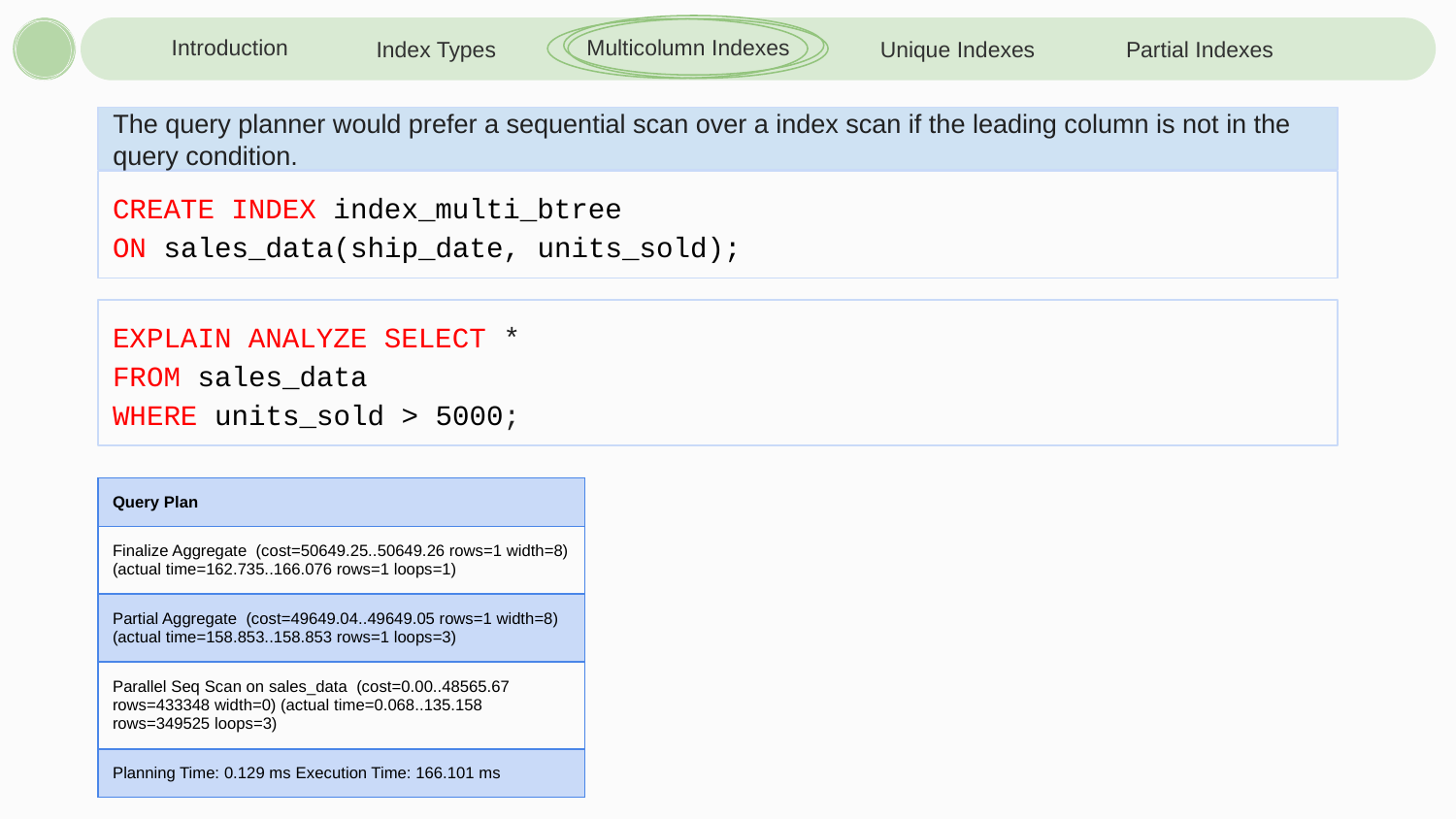

Introduction
Multicolumn Indexes
Index Types
Unique Indexes
Partial Indexes
The query planner would prefer a sequential scan over a index scan if the leading column is not in the query condition.
CREATE INDEX index_multi_btree
ON sales_data(ship_date, units_sold);
EXPLAIN ANALYZE SELECT *
FROM sales_data
WHERE units_sold > 5000;
| Query Plan |
| --- |
| Finalize Aggregate (cost=50649.25..50649.26 rows=1 width=8) (actual time=162.735..166.076 rows=1 loops=1) |
| Partial Aggregate (cost=49649.04..49649.05 rows=1 width=8) (actual time=158.853..158.853 rows=1 loops=3) |
| Parallel Seq Scan on sales\_data (cost=0.00..48565.67 rows=433348 width=0) (actual time=0.068..135.158 rows=349525 loops=3) |
| Planning Time: 0.129 ms Execution Time: 166.101 ms |